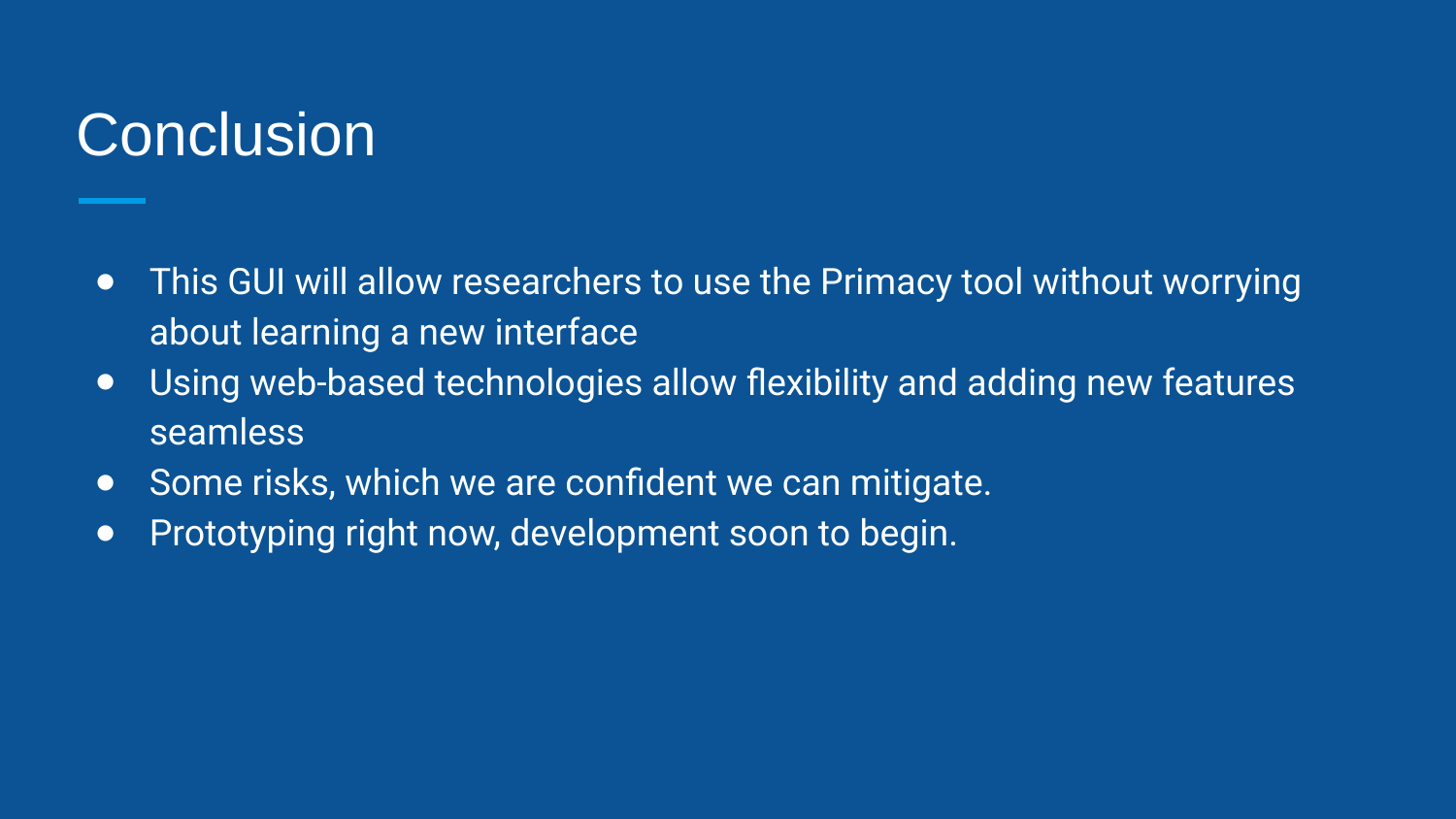

# Conclusion
This GUI will allow researchers to use the Primacy tool without worrying about learning a new interface
Using web-based technologies allow flexibility and adding new features seamless
Some risks, which we are confident we can mitigate.
Prototyping right now, development soon to begin.